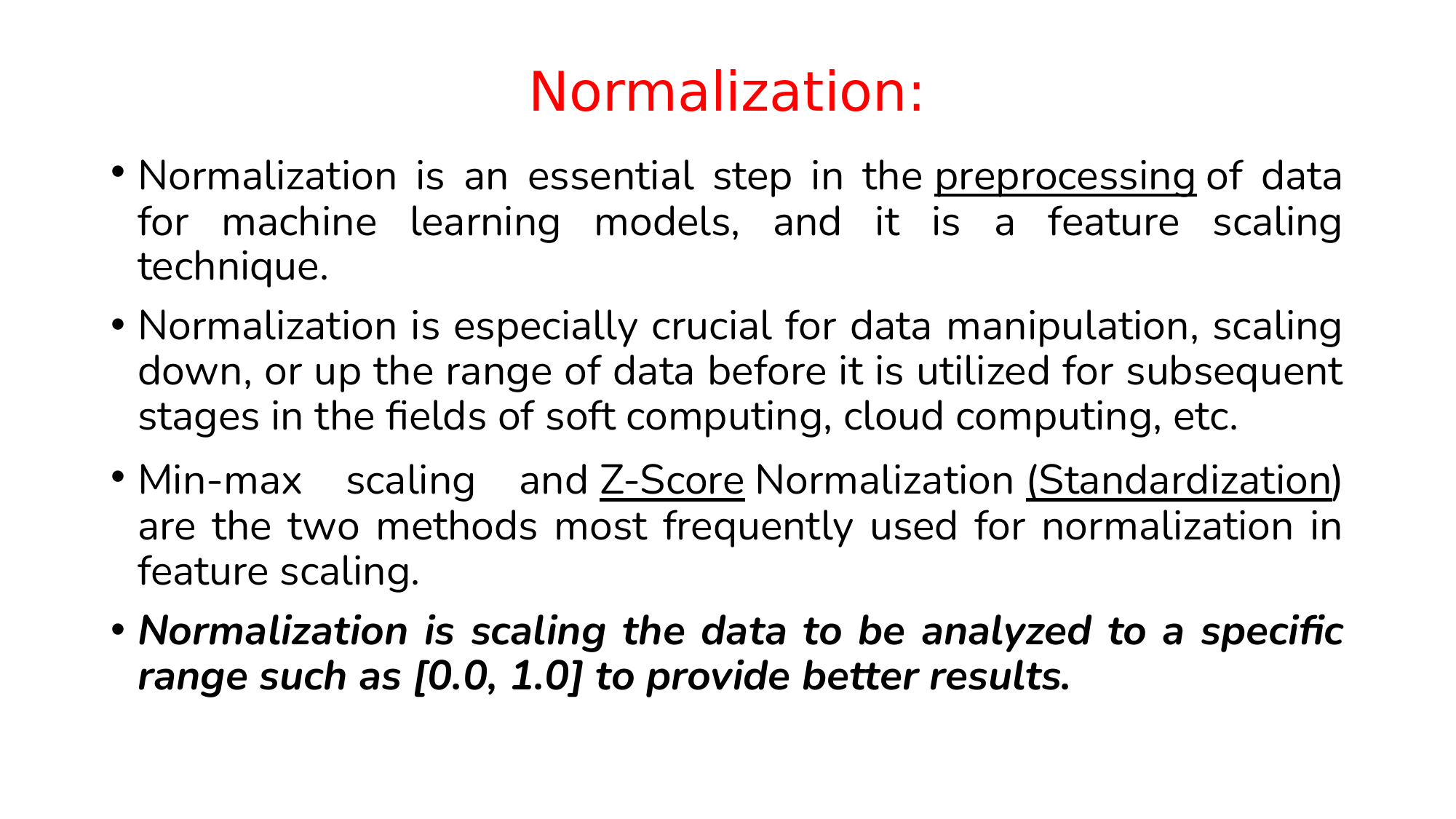

# Normalization:
Normalization is an essential step in the preprocessing of data for machine learning models, and it is a feature scaling technique.
Normalization is especially crucial for data manipulation, scaling down, or up the range of data before it is utilized for subsequent stages in the fields of soft computing, cloud computing, etc.
Min-max scaling and Z-Score Normalization (Standardization) are the two methods most frequently used for normalization in feature scaling.
Normalization is scaling the data to be analyzed to a specific range such as [0.0, 1.0] to provide better results.